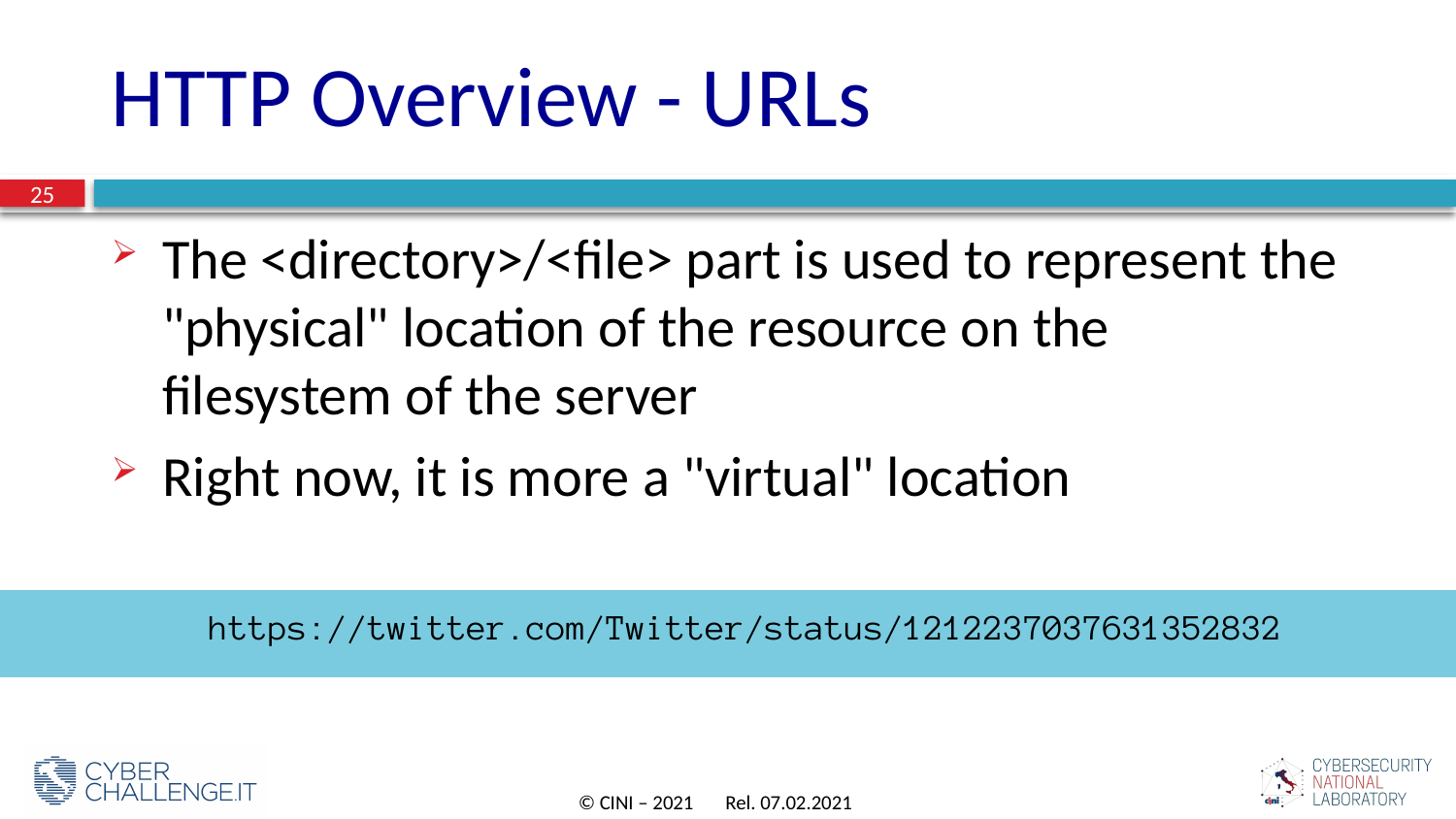

# HTTP Overview - URLs
25
The <directory>/<file> part is used to represent the "physical" location of the resource on the filesystem of the server
Right now, it is more a "virtual" location

https://twitter.com/Twitter/status/1212237037631352832